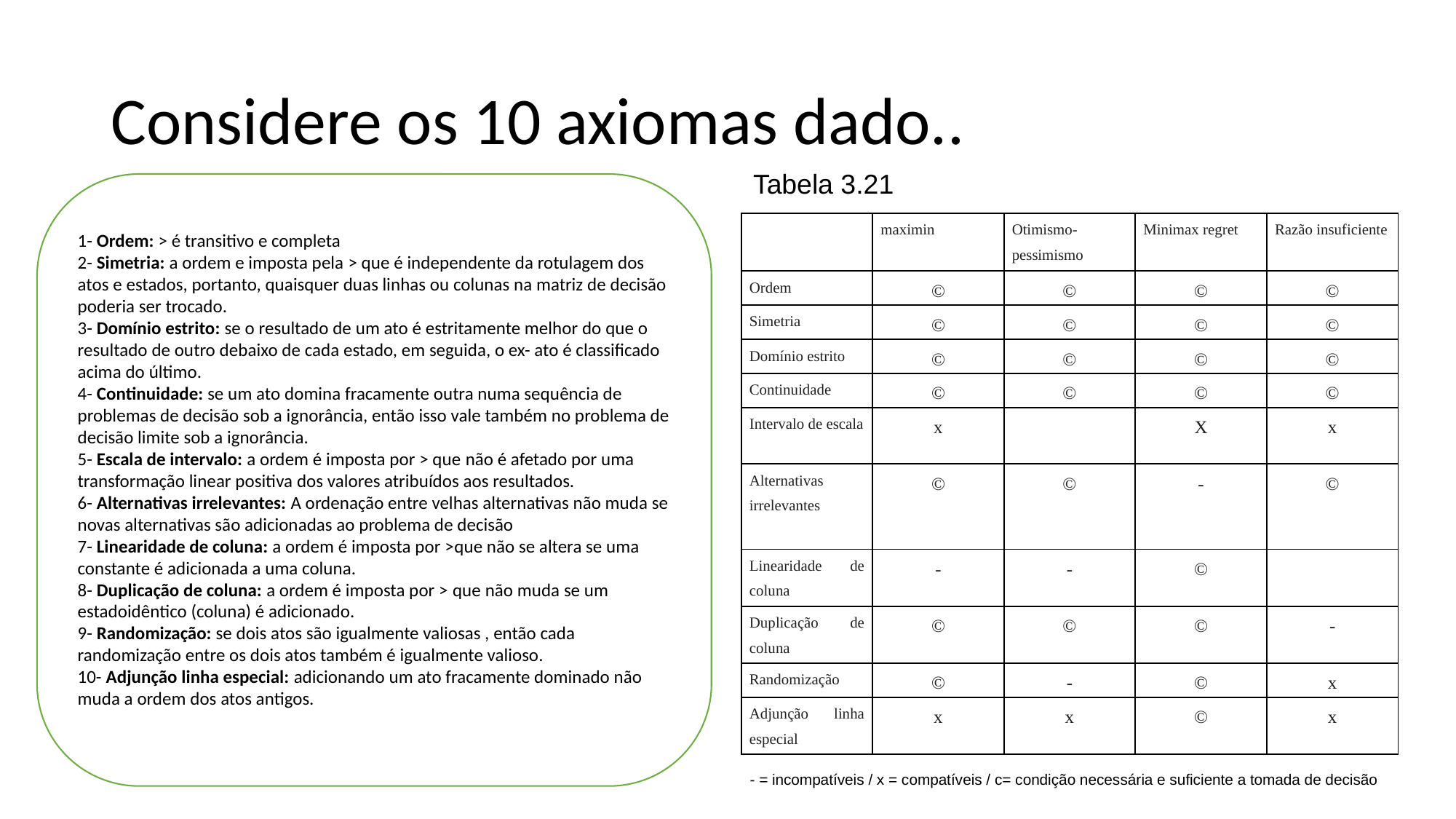

# Considere os 10 axiomas dado..
Tabela 3.21
1- Ordem: > é transitivo e completa
2- Simetria: a ordem e imposta pela > que é independente da rotulagem dos atos e estados, portanto, quaisquer duas linhas ou colunas na matriz de decisão poderia ser trocado.
3- Domínio estrito: se o resultado de um ato é estritamente melhor do que o resultado de outro debaixo de cada estado, em seguida, o ex- ato é classificado acima do último.
4- Continuidade: se um ato domina fracamente outra numa sequência de problemas de decisão sob a ignorância, então isso vale também no problema de decisão limite sob a ignorância.
5- Escala de intervalo: a ordem é imposta por > que não é afetado por uma transformação linear positiva dos valores atribuídos aos resultados.
6- Alternativas irrelevantes: A ordenação entre velhas alternativas não muda se novas alternativas são adicionadas ao problema de decisão
7- Linearidade de coluna: a ordem é imposta por >que não se altera se uma constante é adicionada a uma coluna.
8- Duplicação de coluna: a ordem é imposta por > que não muda se um estadoidêntico (coluna) é adicionado.
9- Randomização: se dois atos são igualmente valiosas , então cada randomização entre os dois atos também é igualmente valioso.
10- Adjunção linha especial: adicionando um ato fracamente dominado não muda a ordem dos atos antigos.

|  | maximin | Otimismo-pessimismo | Minimax regret | Razão insuficiente |
| --- | --- | --- | --- | --- |
| Ordem | © | © | © | © |
| Simetria | © | © | © | © |
| Domínio estrito | © | © | © | © |
| Continuidade | © | © | © | © |
| Intervalo de escala | x |  | X | x |
| Alternativas irrelevantes | © | © | - | © |
| Linearidade de coluna | - | - | © |  |
| Duplicação de coluna | © | © | © | - |
| Randomização | © | - | © | x |
| Adjunção linha especial | x | x | © | x |
- = incompatíveis / x = compatíveis / c= condição necessária e suficiente a tomada de decisão